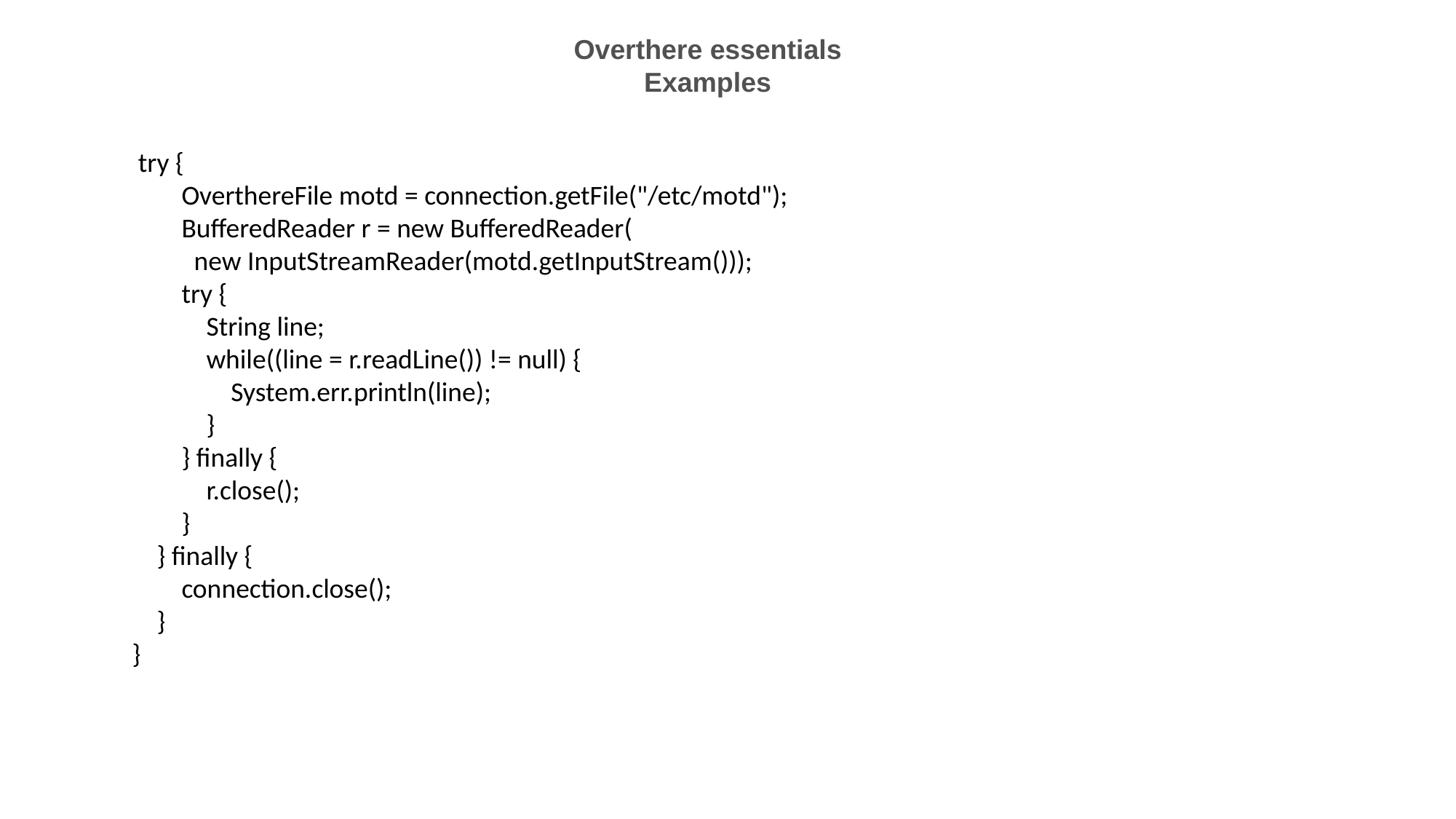

Overthere essentials
Examples
 try {
        OverthereFile motd = connection.getFile("/etc/motd");
        BufferedReader r = new BufferedReader(
          new InputStreamReader(motd.getInputStream()));
        try {
            String line;
            while((line = r.readLine()) != null) {
                System.err.println(line);
            }
        } finally {
            r.close();
        }
    } finally {
        connection.close();
    }
}